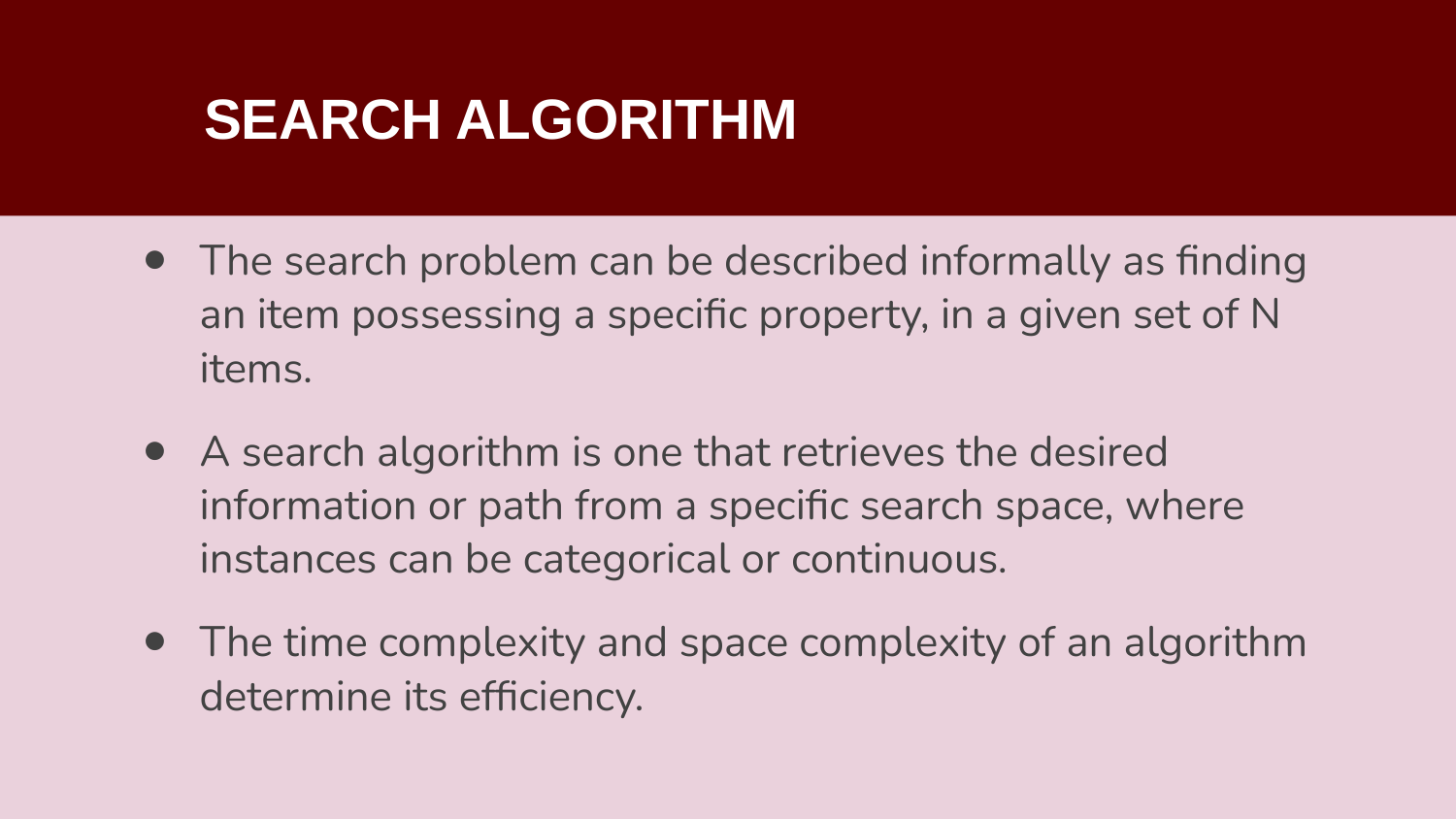

# SEARCH ALGORITHM
The search problem can be described informally as finding an item possessing a specific property, in a given set of N items.
A search algorithm is one that retrieves the desired information or path from a specific search space, where instances can be categorical or continuous.
The time complexity and space complexity of an algorithm determine its efficiency.